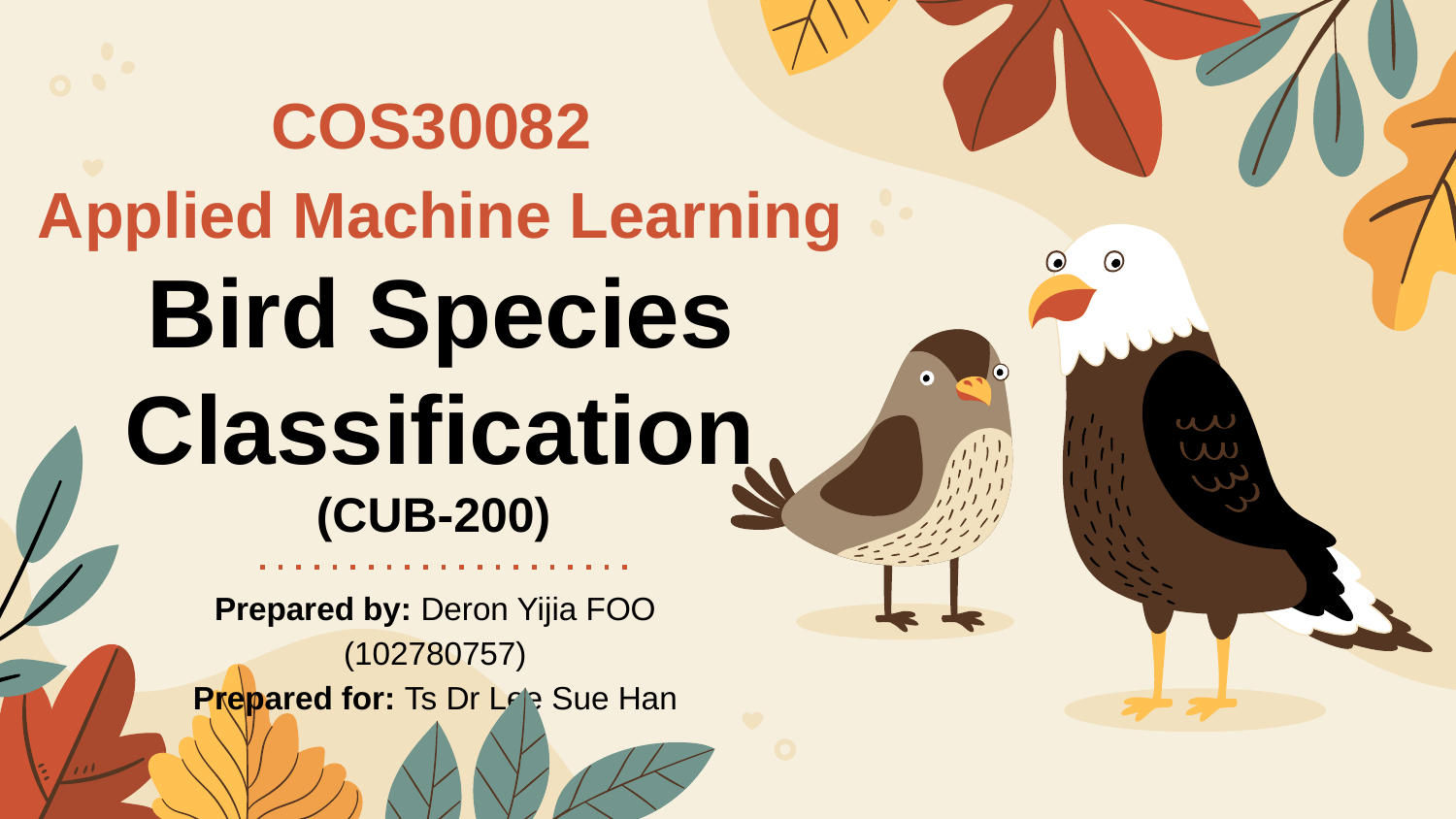

# COS30082 Applied Machine Learning
Bird Species Classification
(CUB-200)

Prepared by: Deron Yijia FOO (102780757)
Prepared for: Ts Dr Lee Sue Han